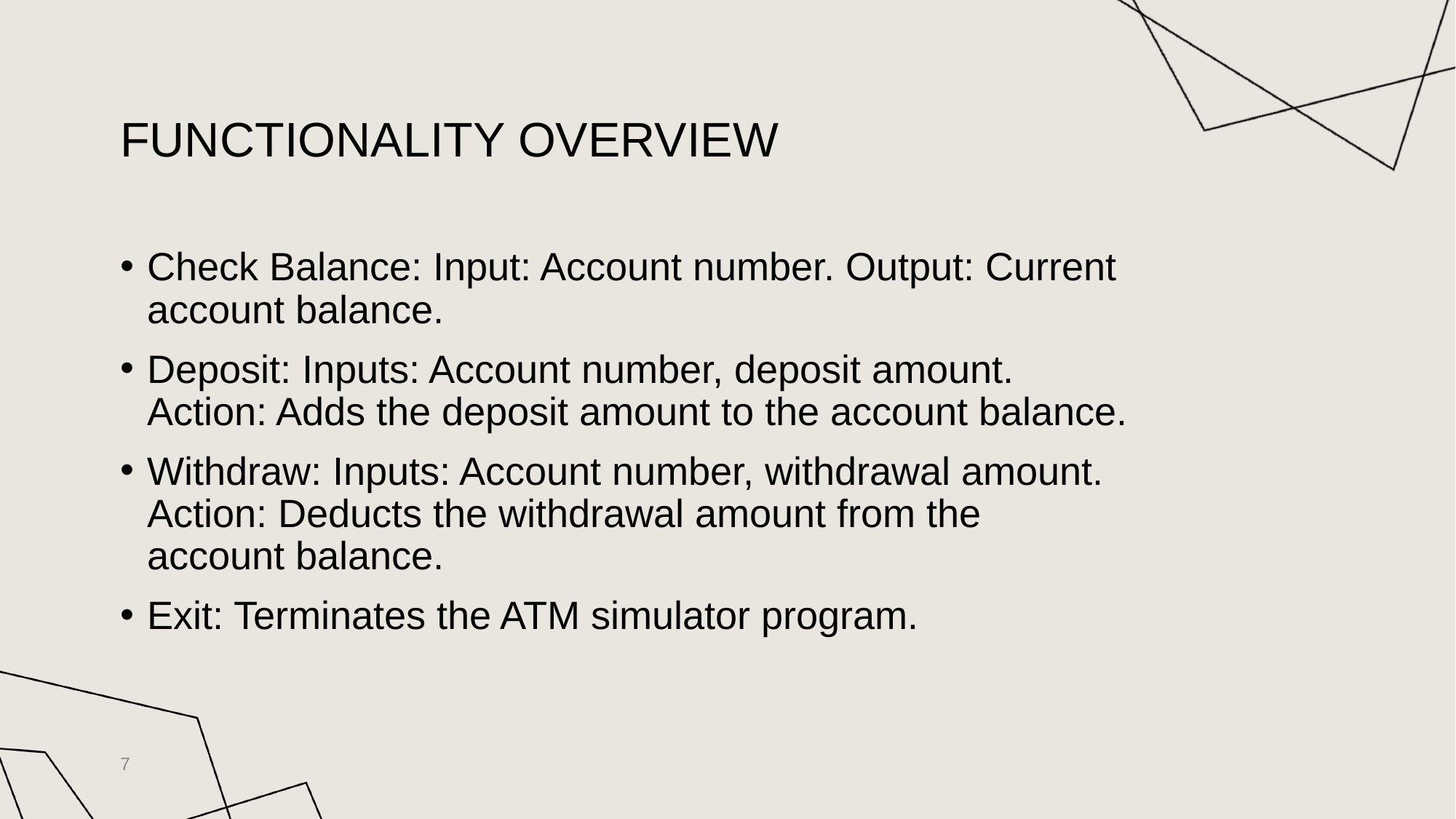

# Functionality Overview
Check Balance: Input: Account number. Output: Current account balance.
Deposit: Inputs: Account number, deposit amount. Action: Adds the deposit amount to the account balance.
Withdraw: Inputs: Account number, withdrawal amount. Action: Deducts the withdrawal amount from the account balance.
Exit: Terminates the ATM simulator program.

7